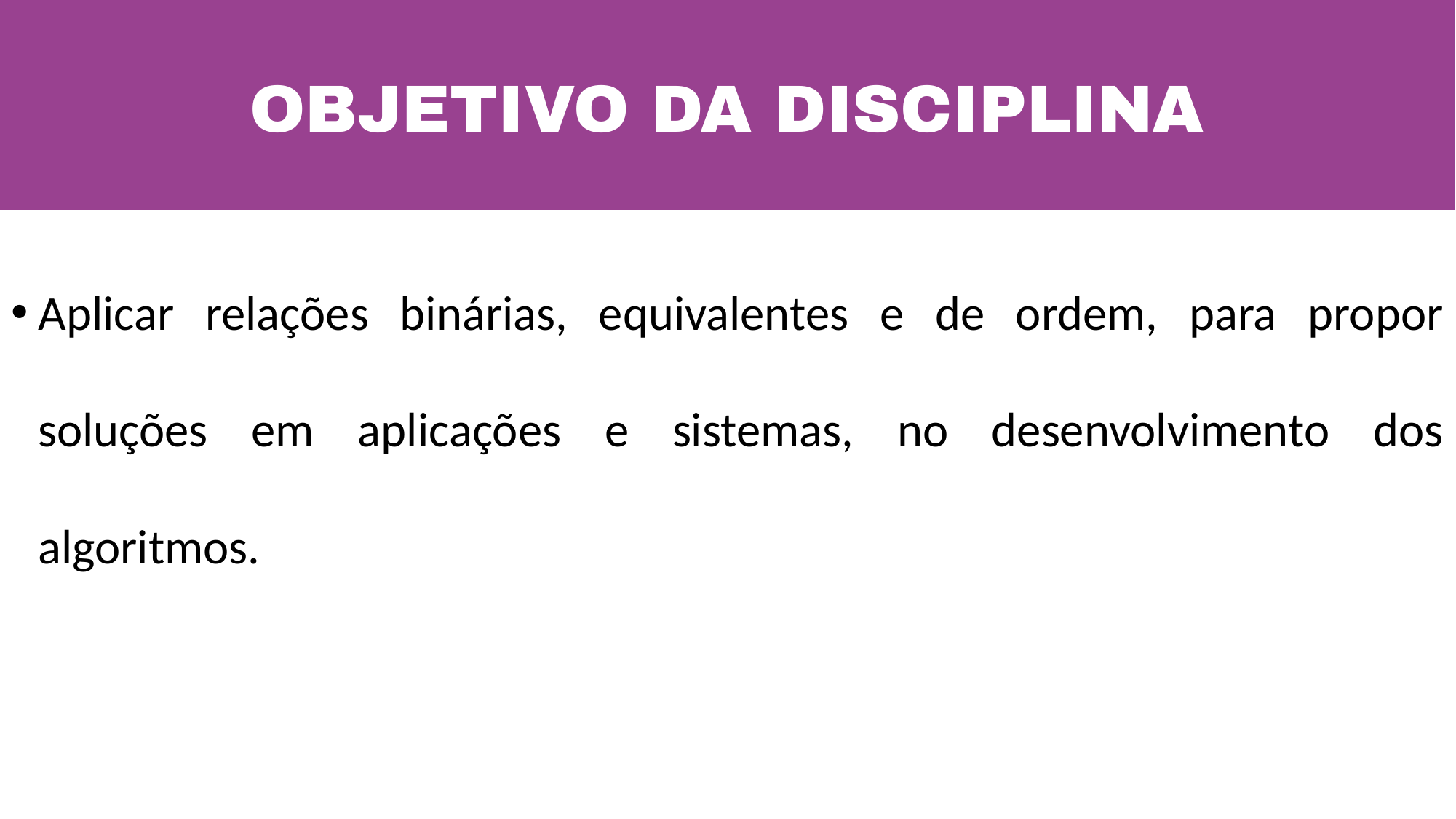

OBJETIVO DA DISCIPLINA
#
Aplicar relações binárias, equivalentes e de ordem, para propor soluções em aplicações e sistemas, no desenvolvimento dos algoritmos.